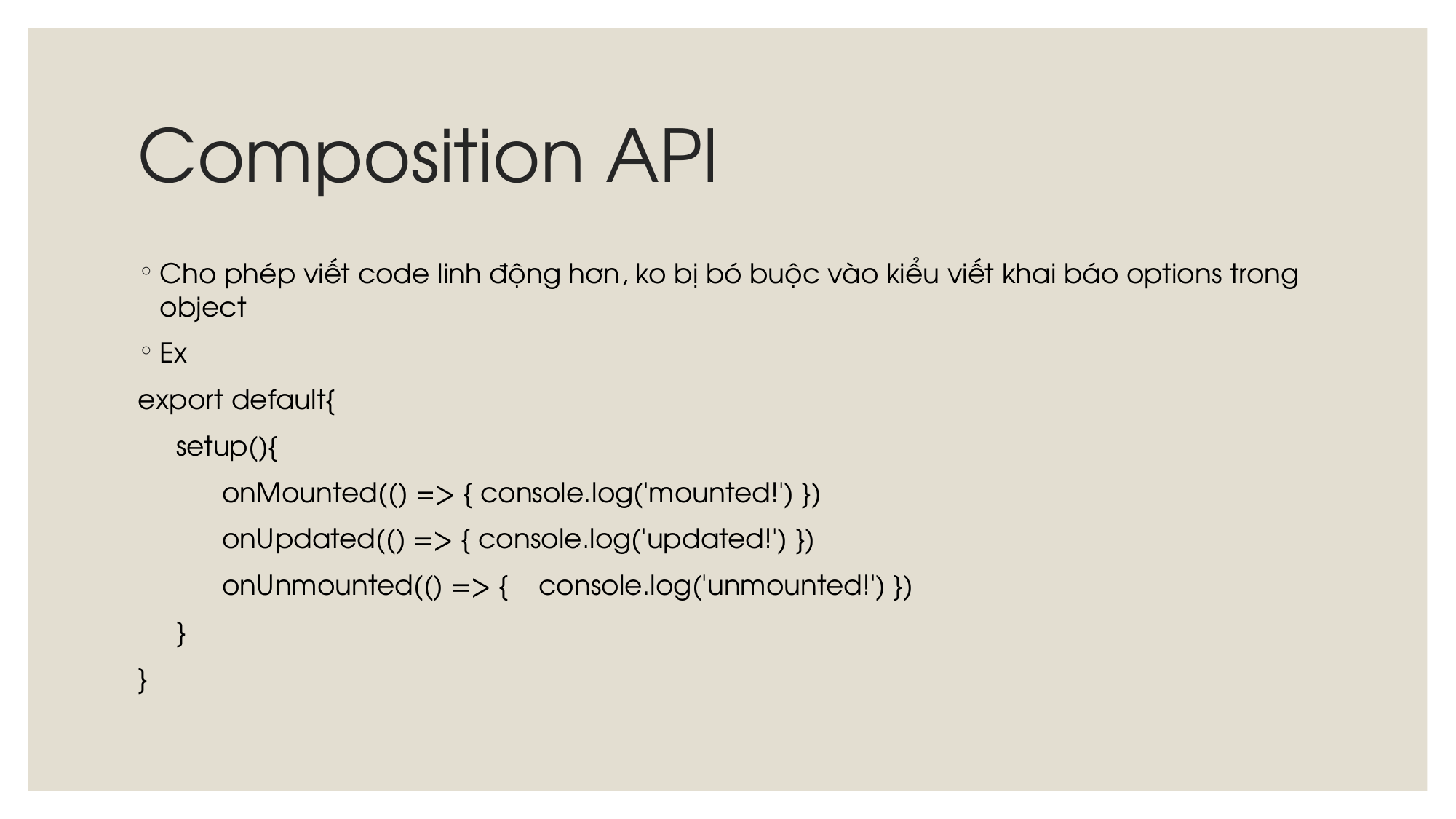

# Composition API
Cho phép viết code linh động hơn, ko bị bó buộc vào kiểu viết khai báo options trong object
Ex
export default{
     setup(){
           onMounted(() => { console.log('mounted!') })
           onUpdated(() => { console.log('updated!') })
           onUnmounted(() => {    console.log('unmounted!') })
     }
}